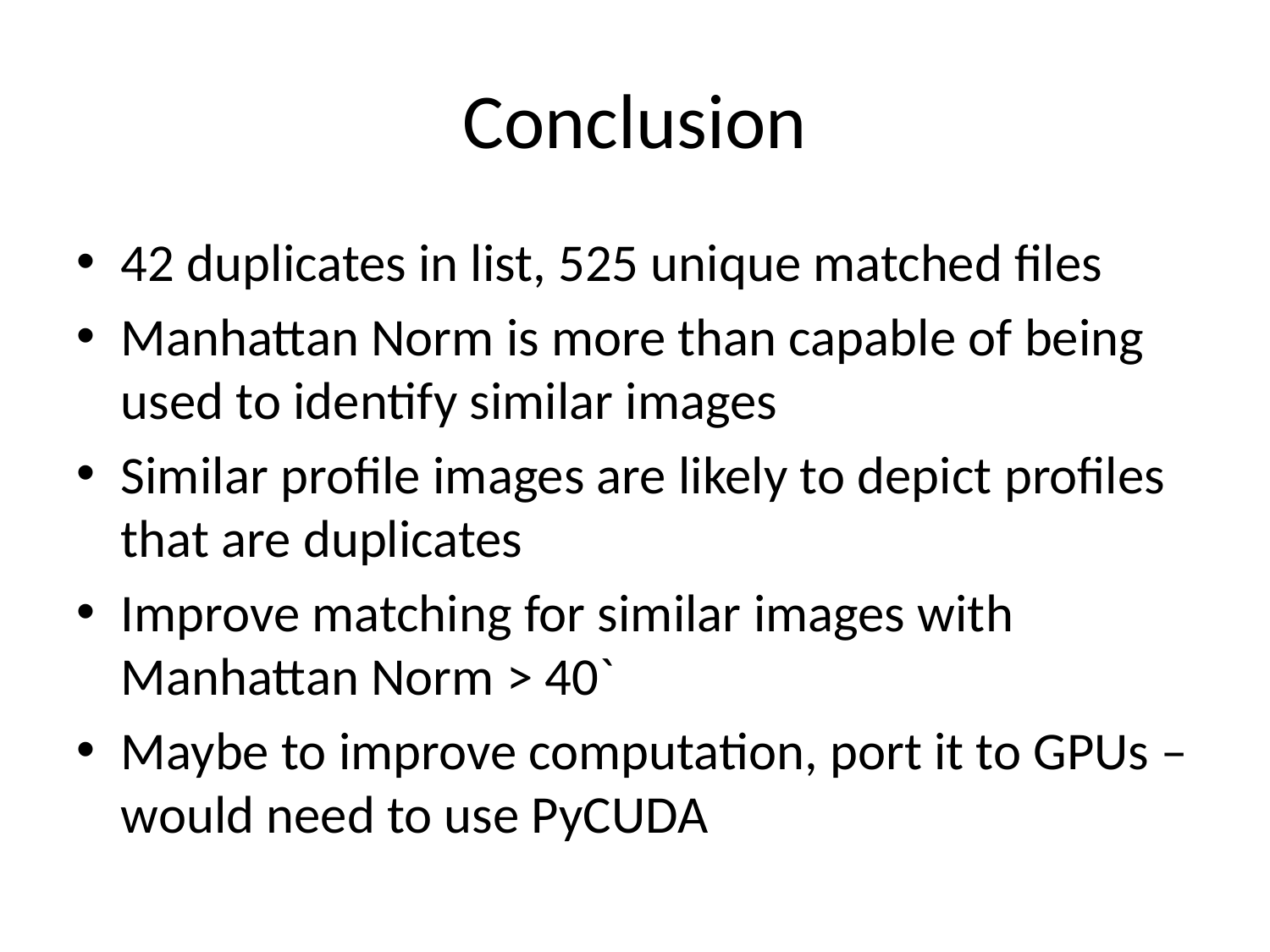

# Conclusion
42 duplicates in list, 525 unique matched files
Manhattan Norm is more than capable of being used to identify similar images
Similar profile images are likely to depict profiles that are duplicates
Improve matching for similar images with Manhattan Norm > 40`
Maybe to improve computation, port it to GPUs – would need to use PyCUDA